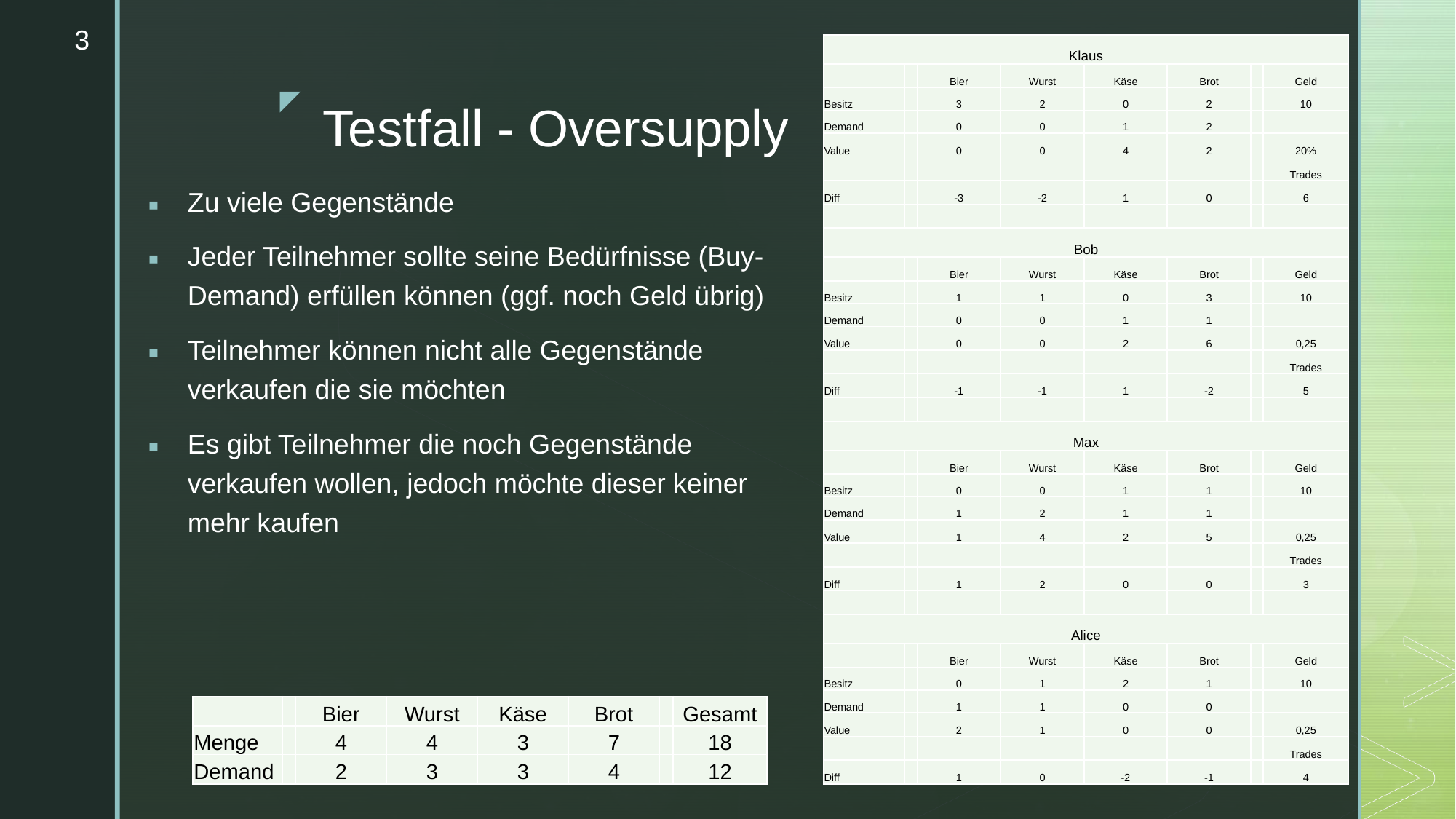

3
| Klaus |  |  |  |  |  |  |  |
| --- | --- | --- | --- | --- | --- | --- | --- |
|  |  | Bier | Wurst | Käse | Brot |  | Geld |
| Besitz |  | 3 | 2 | 0 | 2 |  | 10 |
| Demand |  | 0 | 0 | 1 | 2 |  |  |
| Value |  | 0 | 0 | 4 | 2 |  | 20% |
|  |  |  |  |  |  |  | Trades |
| Diff |  | -3 | -2 | 1 | 0 |  | 6 |
|  |  |  |  |  |  |  |  |
| Bob |  |  |  |  |  |  |  |
|  |  | Bier | Wurst | Käse | Brot |  | Geld |
| Besitz |  | 1 | 1 | 0 | 3 |  | 10 |
| Demand |  | 0 | 0 | 1 | 1 |  |  |
| Value |  | 0 | 0 | 2 | 6 |  | 0,25 |
|  |  |  |  |  |  |  | Trades |
| Diff |  | -1 | -1 | 1 | -2 |  | 5 |
|  |  |  |  |  |  |  |  |
| Max |  |  |  |  |  |  |  |
|  |  | Bier | Wurst | Käse | Brot |  | Geld |
| Besitz |  | 0 | 0 | 1 | 1 |  | 10 |
| Demand |  | 1 | 2 | 1 | 1 |  |  |
| Value |  | 1 | 4 | 2 | 5 |  | 0,25 |
|  |  |  |  |  |  |  | Trades |
| Diff |  | 1 | 2 | 0 | 0 |  | 3 |
|  |  |  |  |  |  |  |  |
| Alice |  |  |  |  |  |  |  |
|  |  | Bier | Wurst | Käse | Brot |  | Geld |
| Besitz |  | 0 | 1 | 2 | 1 |  | 10 |
| Demand |  | 1 | 1 | 0 | 0 |  |  |
| Value |  | 2 | 1 | 0 | 0 |  | 0,25 |
|  |  |  |  |  |  |  | Trades |
| Diff |  | 1 | 0 | -2 | -1 |  | 4 |
# Testfall - Oversupply
Zu viele Gegenstände
Jeder Teilnehmer sollte seine Bedürfnisse (Buy-Demand) erfüllen können (ggf. noch Geld übrig)
Teilnehmer können nicht alle Gegenstände verkaufen die sie möchten
Es gibt Teilnehmer die noch Gegenstände verkaufen wollen, jedoch möchte dieser keiner mehr kaufen

|  |  | Bier | Wurst | Käse | Brot |  | Gesamt |
| --- | --- | --- | --- | --- | --- | --- | --- |
| Menge |  | 4 | 4 | 3 | 7 |  | 18 |
| Demand |  | 2 | 3 | 3 | 4 |  | 12 |